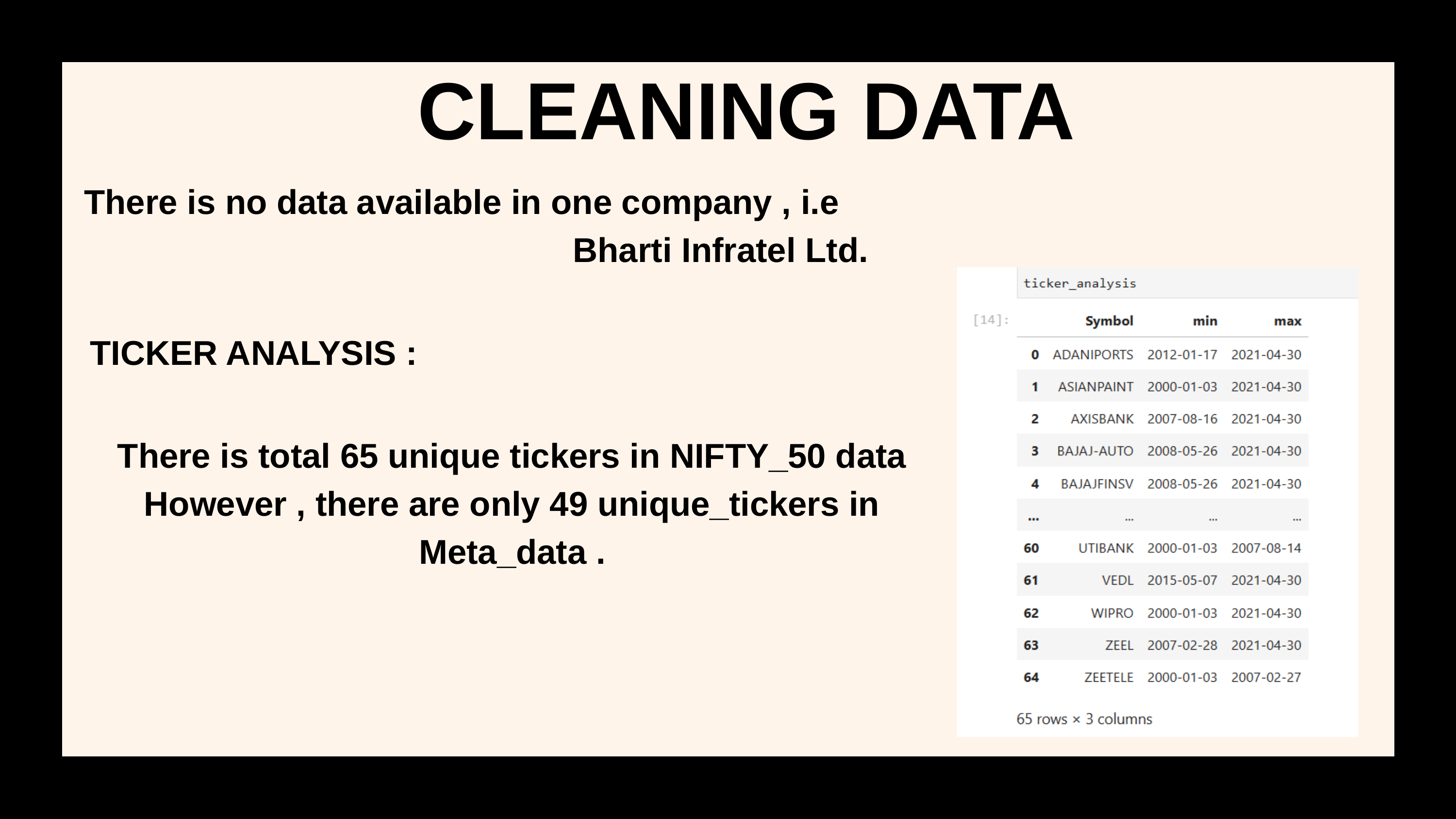

CLEANING DATA
There is no data available in one company , i.e                                                        Bharti Infratel Ltd.

TICKER ANALYSIS :
There is total 65 unique tickers in NIFTY_50 data
However , there are only 49 unique_tickers in Meta_data .